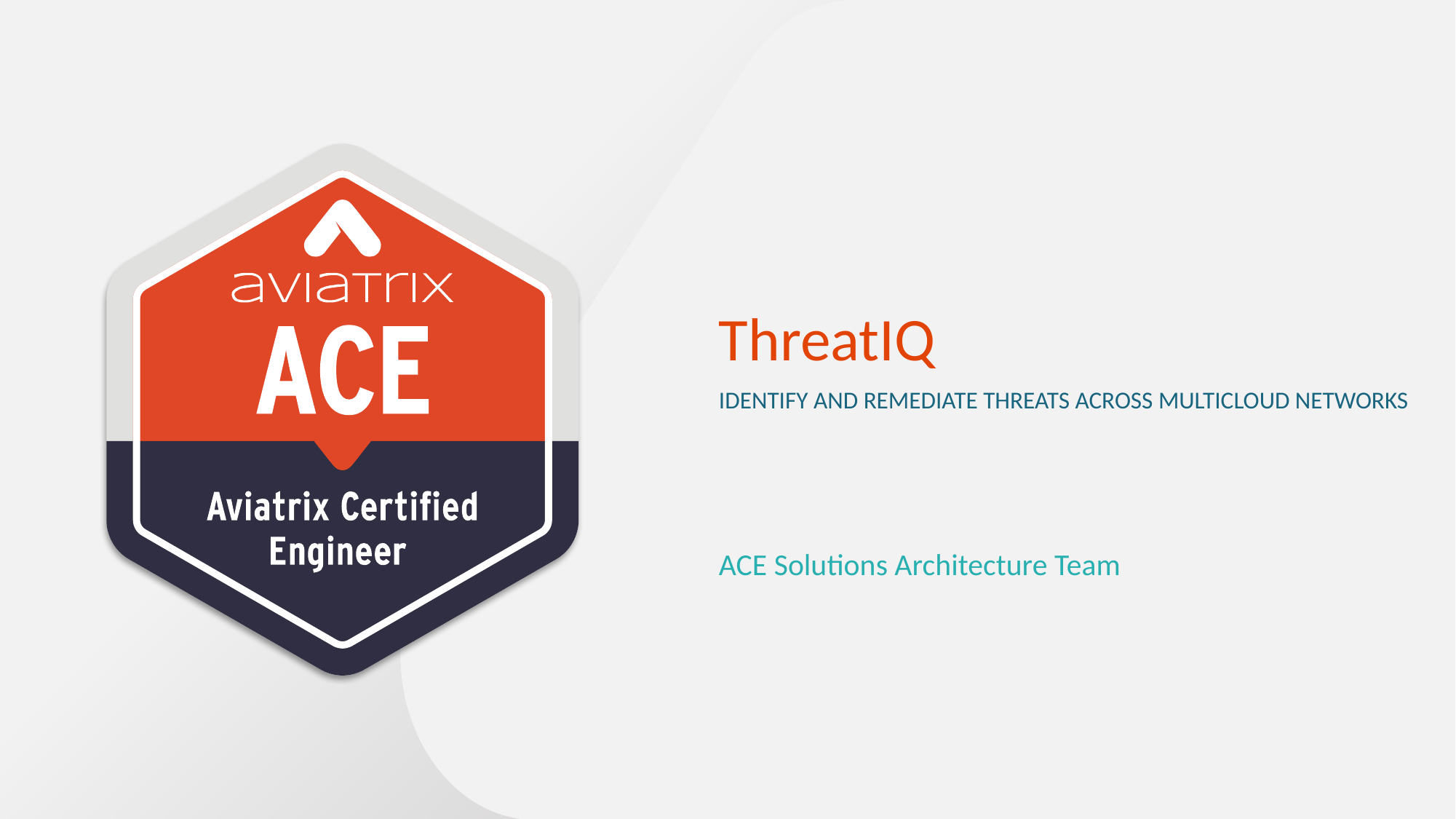

# ThreatIQ
Identify and remediate Threats across multicloud Networks

ACE Solutions Architecture Team